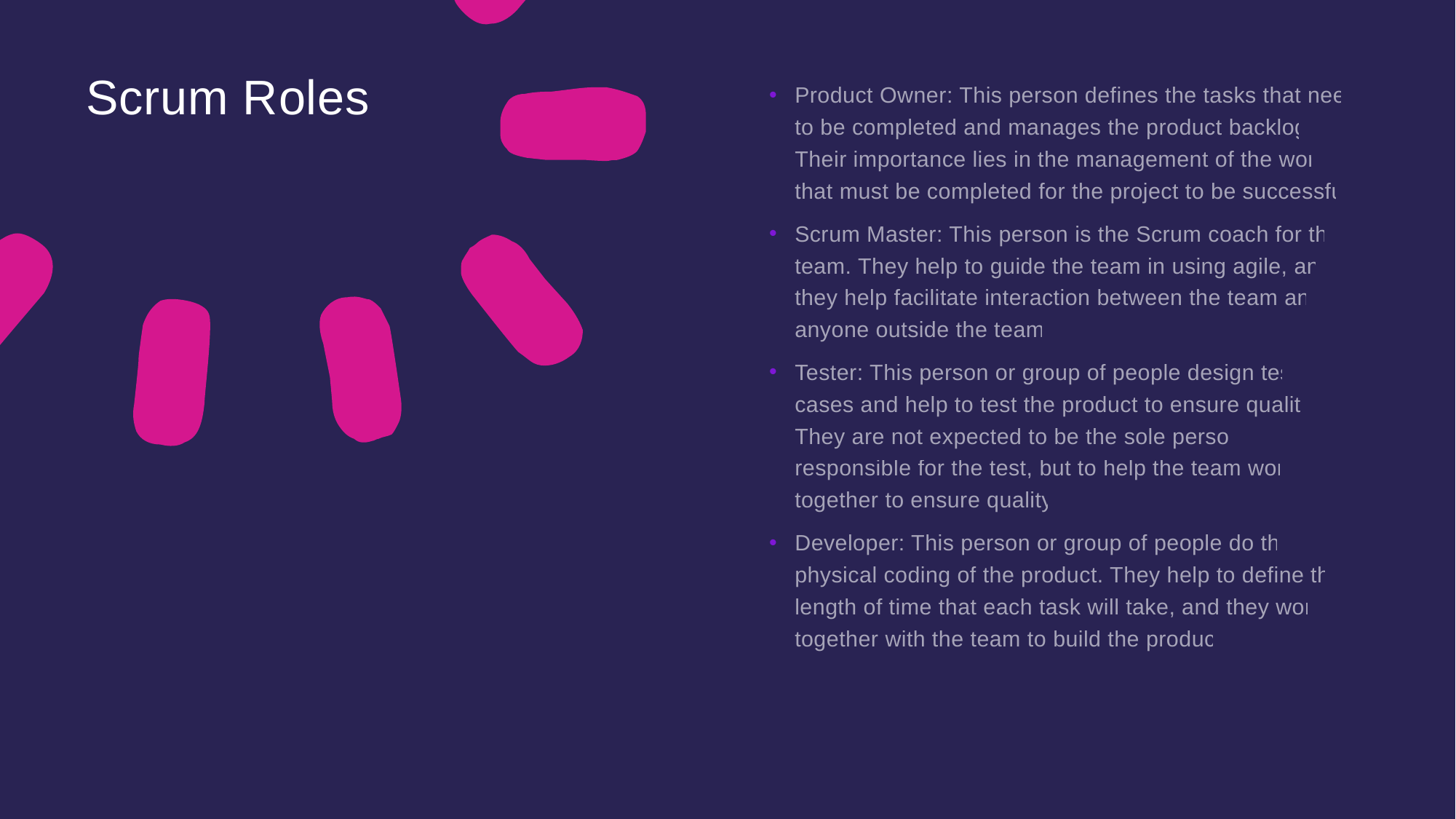

# Scrum Roles
Product Owner: This person defines the tasks that need to be completed and manages the product backlog. Their importance lies in the management of the work that must be completed for the project to be successful.
Scrum Master: This person is the Scrum coach for the team. They help to guide the team in using agile, and they help facilitate interaction between the team and anyone outside the team.
Tester: This person or group of people design test cases and help to test the product to ensure quality. They are not expected to be the sole person responsible for the test, but to help the team work together to ensure quality.
Developer: This person or group of people do the physical coding of the product. They help to define the length of time that each task will take, and they work together with the team to build the product.